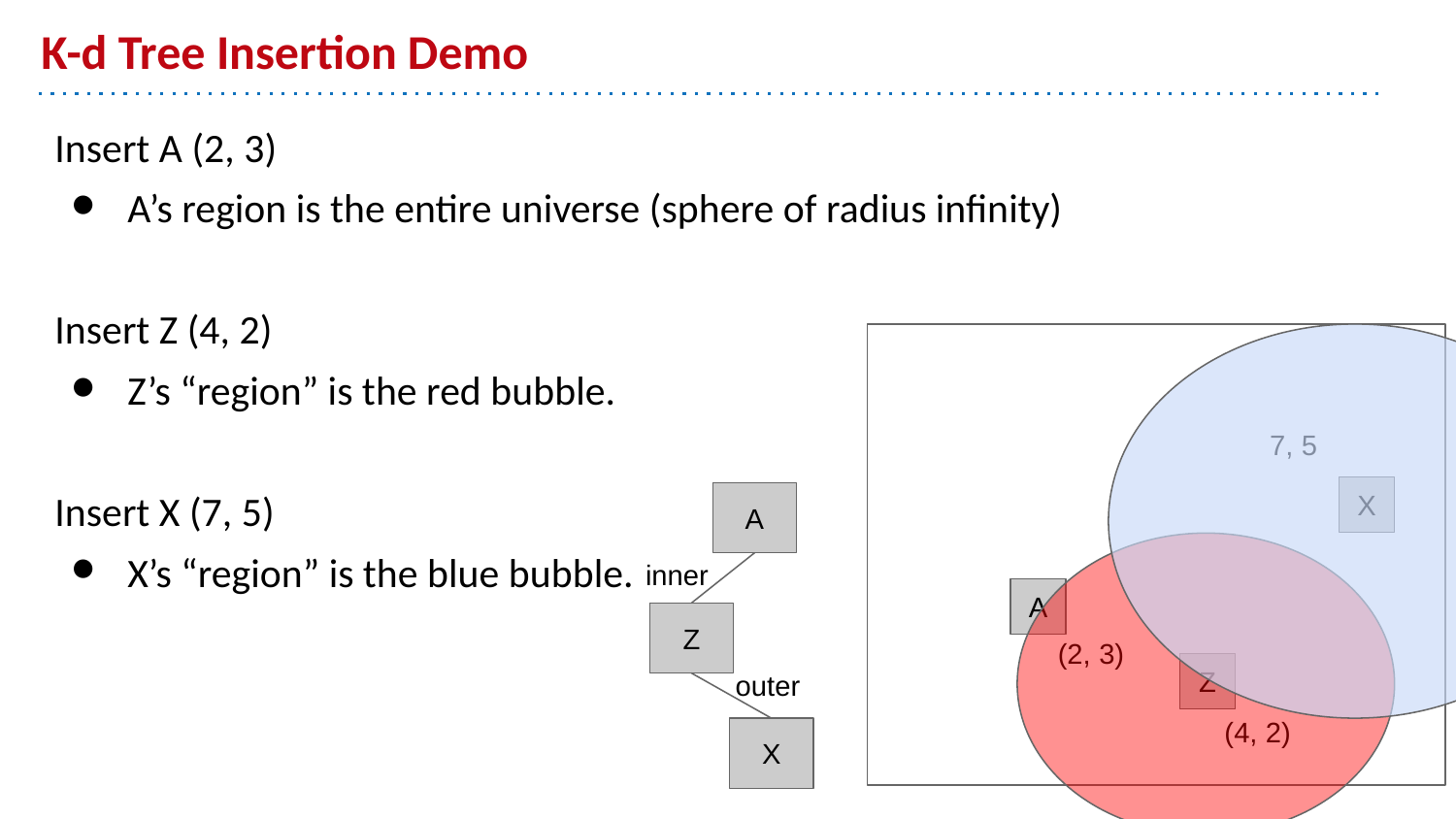

# K-d Tree Insertion Demo
Insert A (2, 3)
A’s region is the entire universe (sphere of radius infinity)

Insert Z (4, 2)
Z’s “region” is the red bubble.

Insert X (7, 5)
X’s “region” is the blue bubble.

7, 5
X
A

inner
A
Z
(2, 3)
outer
Z
(4, 2)
X